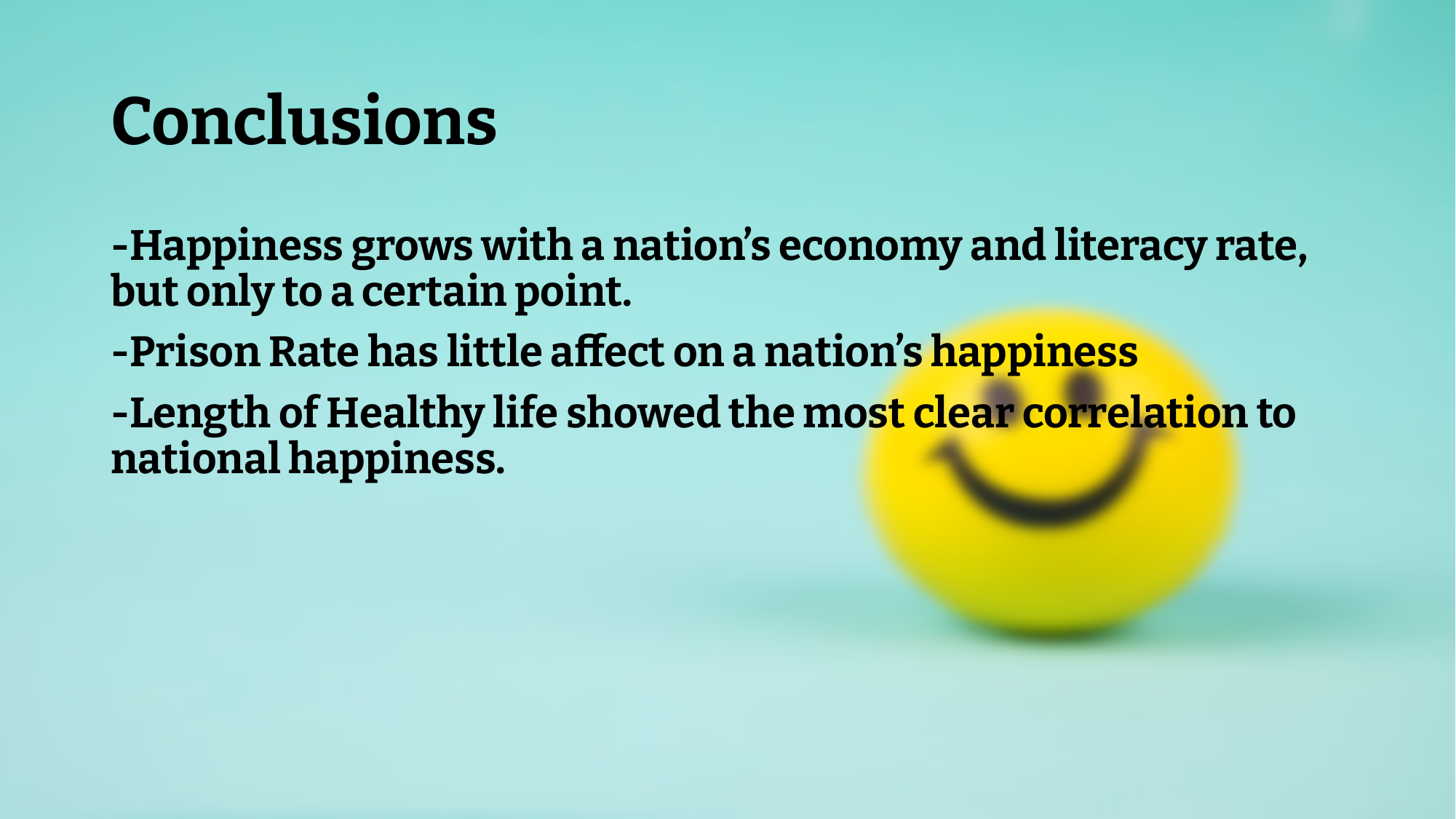

# Conclusions
-Happiness grows with a nation’s economy and literacy rate, but only to a certain point.
-Prison Rate has little affect on a nation’s happiness
-Length of Healthy life showed the most clear correlation to national happiness.